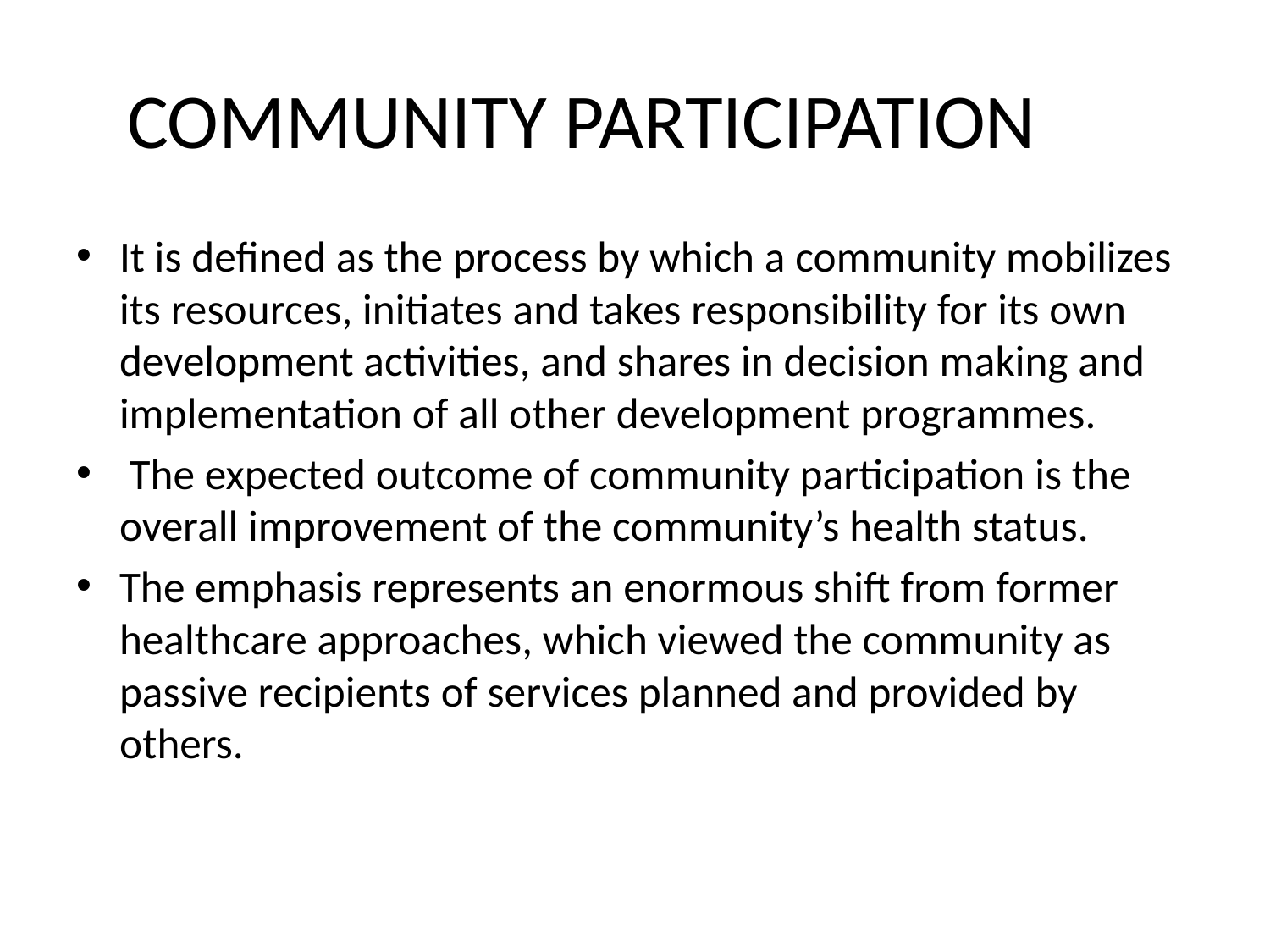

# COMMUNITY PARTICIPATION
It is defined as the process by which a community mobilizes its resources, initiates and takes responsibility for its own development activities, and shares in decision making and implementation of all other development programmes.
 The expected outcome of community participation is the overall improvement of the community’s health status.
The emphasis represents an enormous shift from former healthcare approaches, which viewed the community as passive recipients of services planned and provided by others.